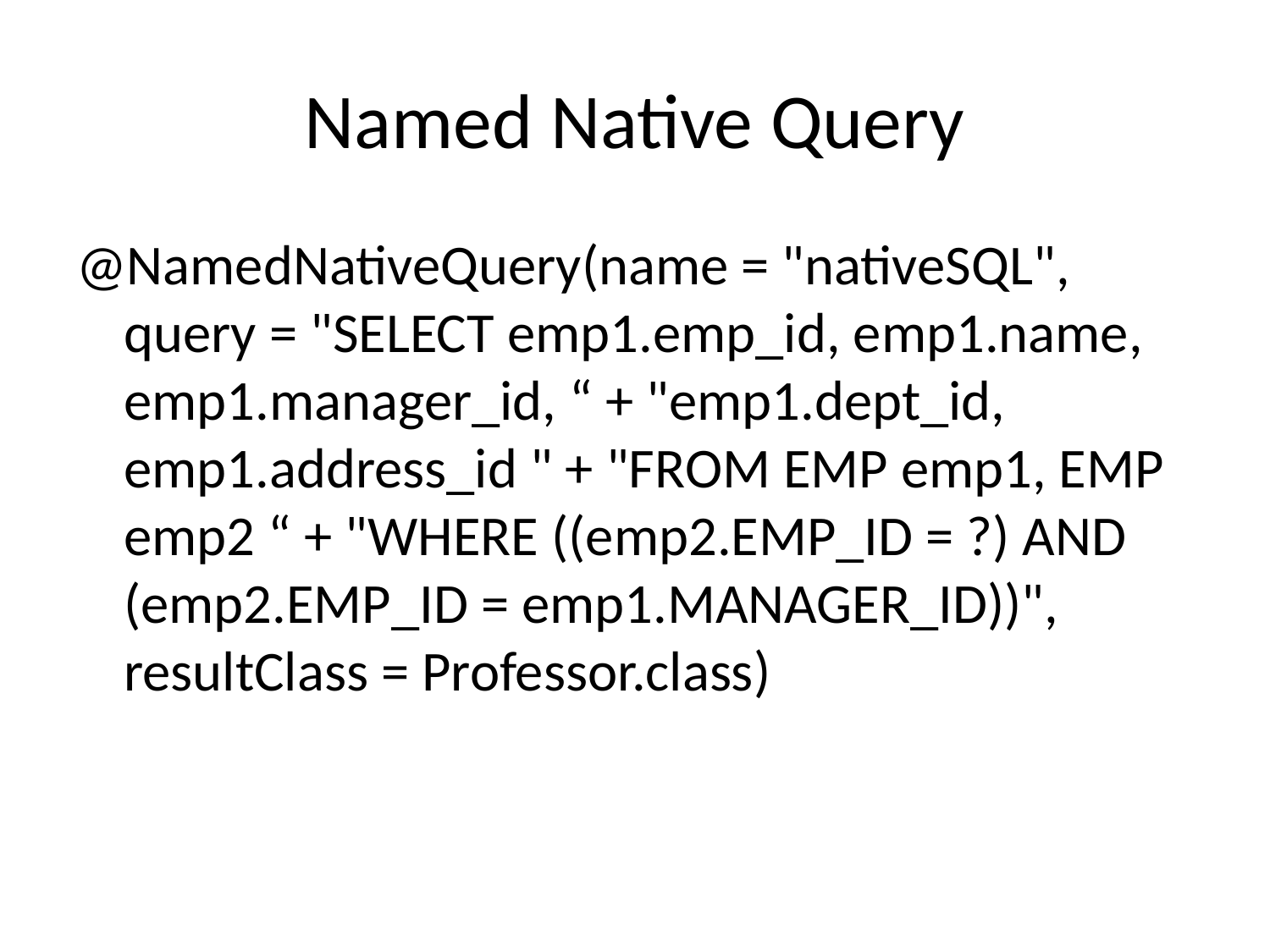

# Named Native Query
@NamedNativeQuery(name = "nativeSQL", query = "SELECT emp1.emp_id, emp1.name, emp1.manager_id, “ + "emp1.dept_id, emp1.address_id " + "FROM EMP emp1, EMP emp2 “ + "WHERE ((emp2.EMP_ID = ?) AND (emp2.EMP_ID = emp1.MANAGER_ID))", resultClass = Professor.class)